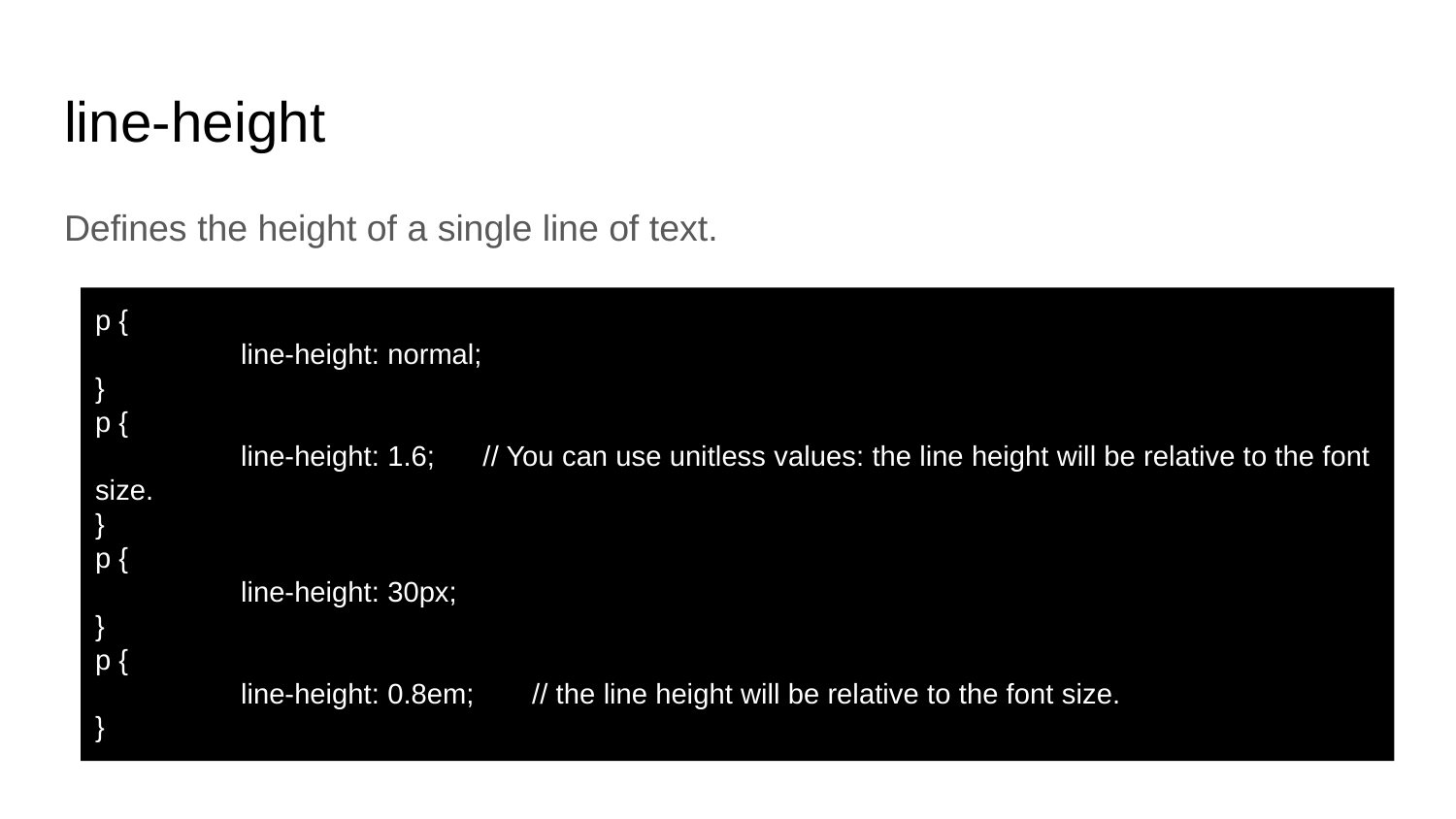

# line-height
Defines the height of a single line of text.
p {
	line-height: normal;
}
p {
	line-height: 1.6;      // You can use unitless values: the line height will be relative to the font size.
}
p {
	line-height: 30px;
}
p {
	line-height: 0.8em; 	// the line height will be relative to the font size.
}